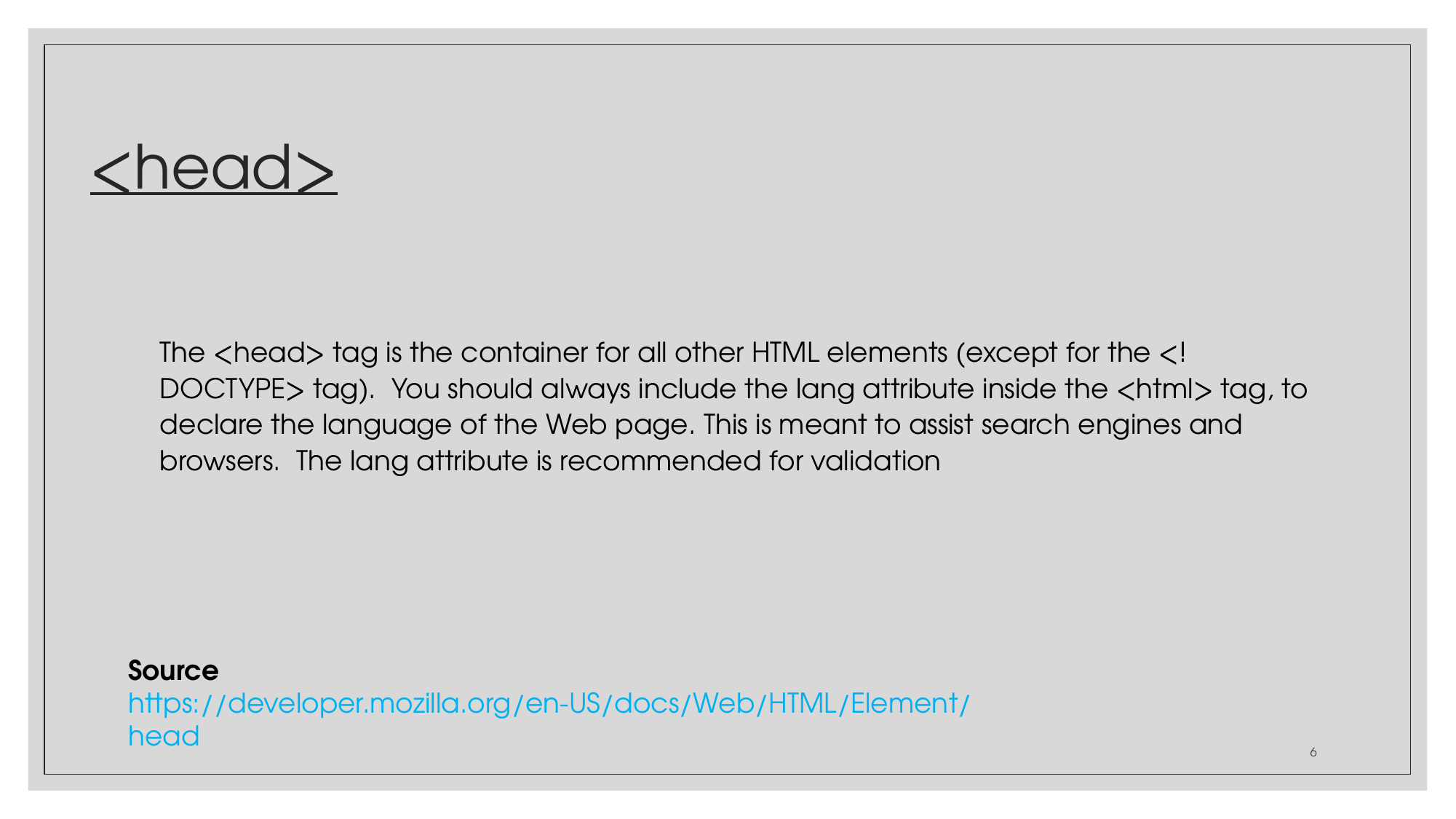

# <head>
The <head> tag is the container for all other HTML elements (except for the <!DOCTYPE> tag).  You should always include the lang attribute inside the <html> tag, to declare the language of the Web page. This is meant to assist search engines and browsers.  The lang attribute is recommended for validation
Source
https://developer.mozilla.org/en-US/docs/Web/HTML/Element/head
6